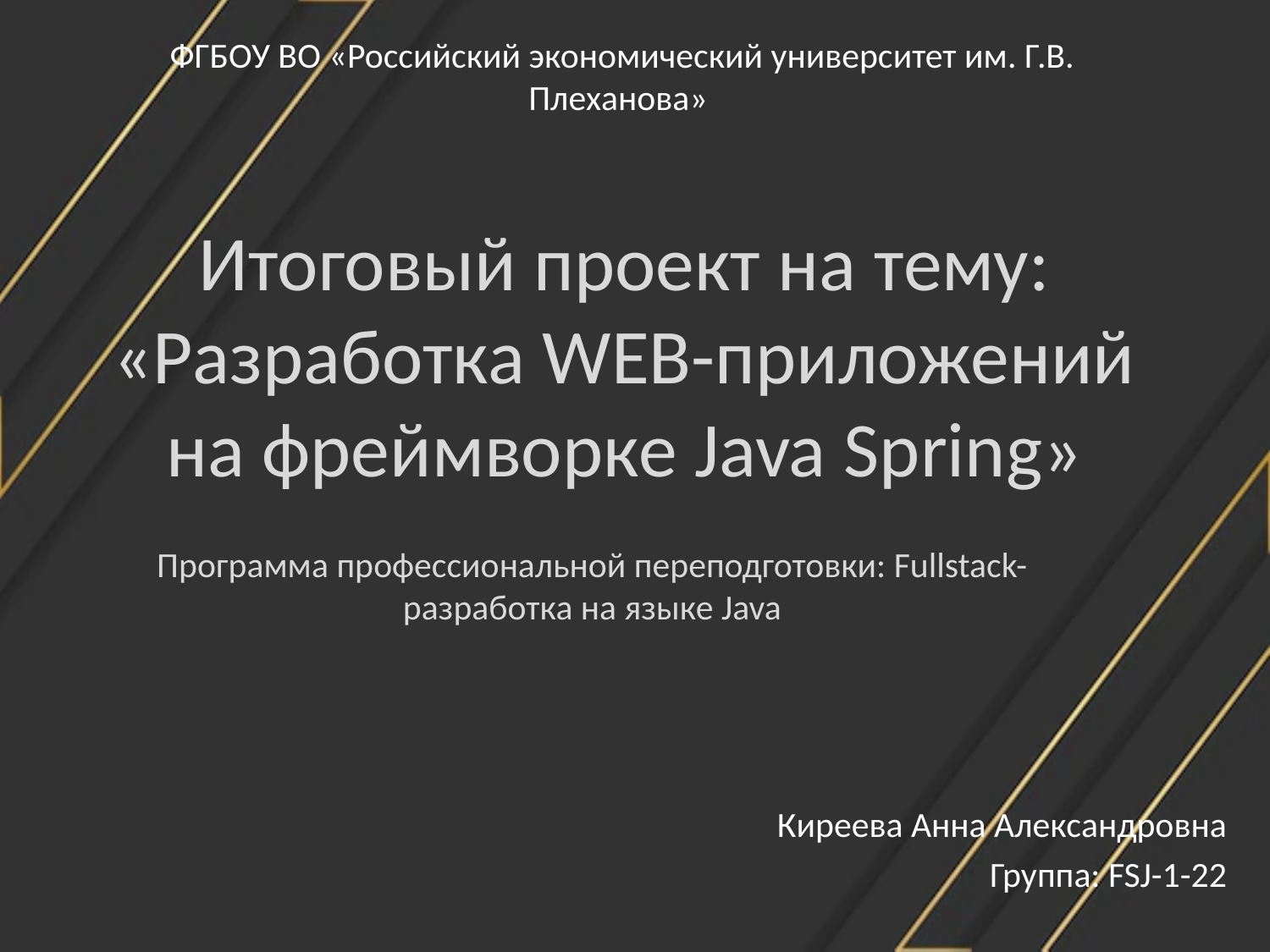

ФГБОУ ВО «Российский экономический университет им. Г.В. Плеханова»
# Итоговый проект на тему: «Разработка WEB-приложений на фреймворке Java Spring»
Программа профессиональной переподготовки: Fullstack-разработка на языке Java
Киреева Анна Александровна
Группа: FSJ-1-22